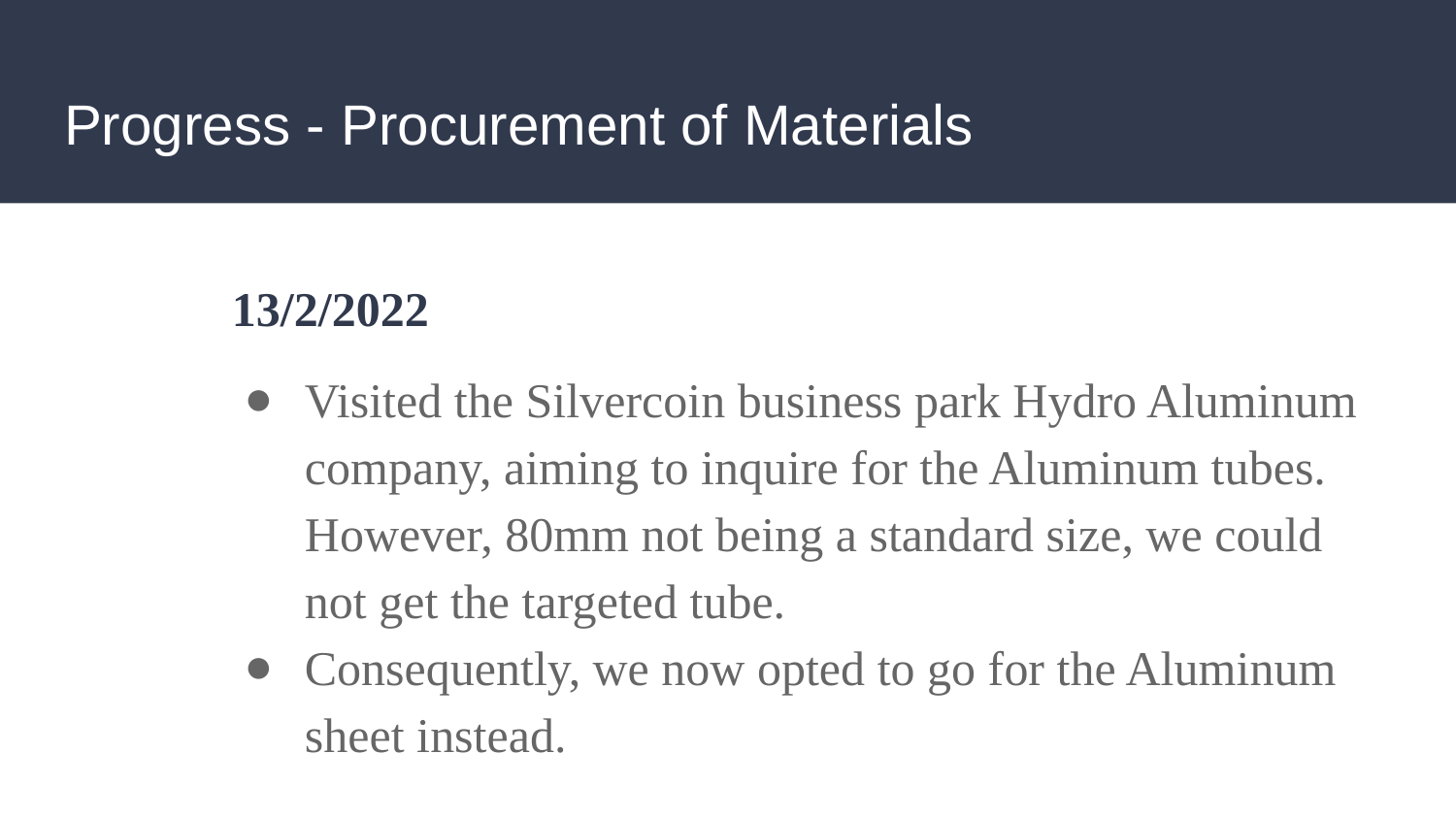

# Progress - Procurement of Materials
13/2/2022
Visited the Silvercoin business park Hydro Aluminum company, aiming to inquire for the Aluminum tubes. However, 80mm not being a standard size, we could not get the targeted tube.
Consequently, we now opted to go for the Aluminum sheet instead.